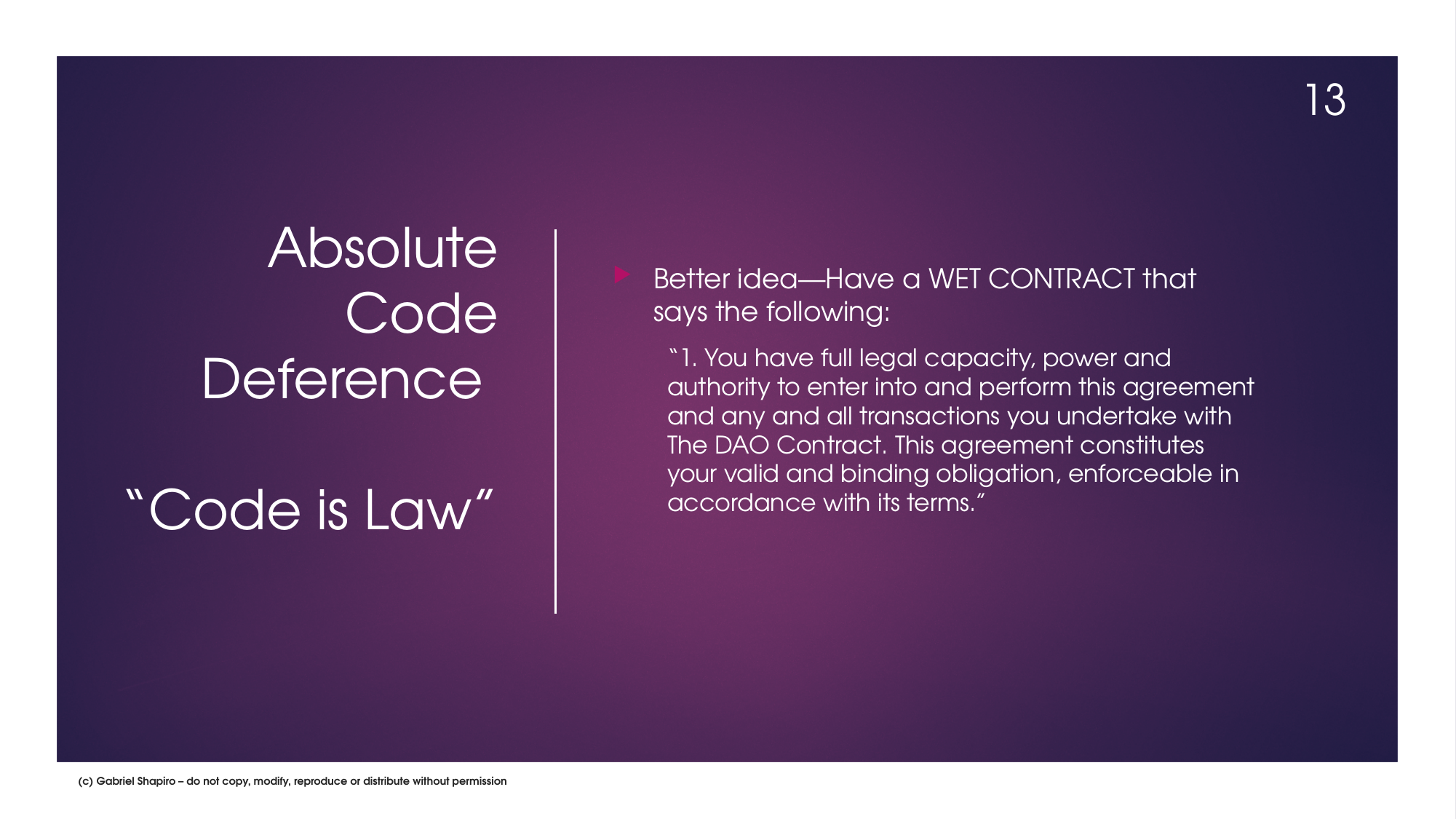

13
# Absolute Code Deference “Code is Law”
Better idea—Have a WET CONTRACT that says the following:
“1. You have full legal capacity, power and authority to enter into and perform this agreement and any and all transactions you undertake with The DAO Contract. This agreement constitutes your valid and binding obligation, enforceable in accordance with its terms.”

(c) Gabriel Shapiro – do not copy, modify, reproduce or distribute without permission